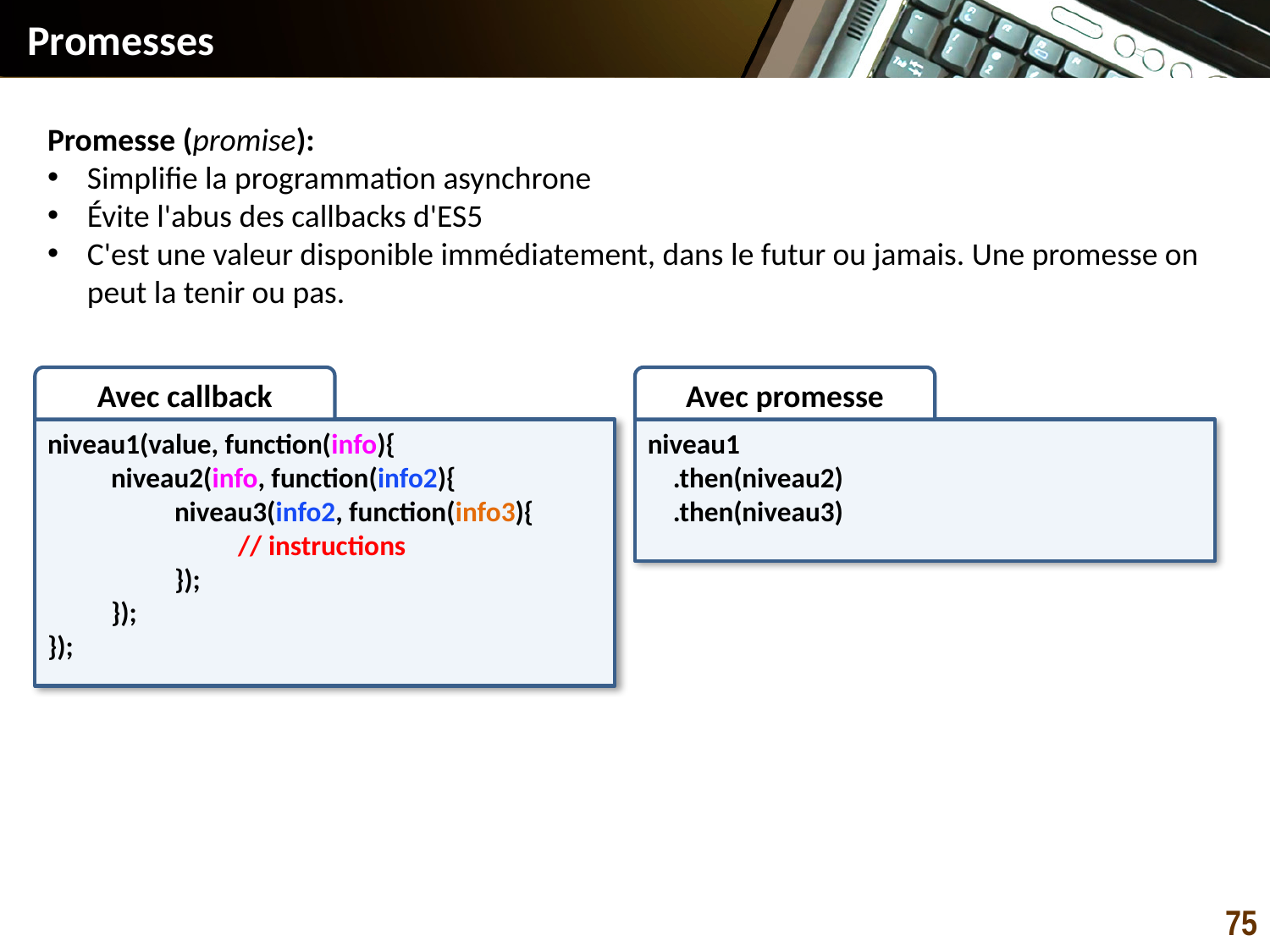

Promesses

Promesse (promise):
Simplifie la programmation asynchrone
Évite l'abus des callbacks d'ES5
C'est une valeur disponible immédiatement, dans le futur ou jamais. Une promesse on peut la tenir ou pas.

Avec callback
niveau1(value, function(info){
niveau2(info, function(info2){
niveau3(info2, function(info3){
// instructions
});
});
});
Avec promesse
niveau1
    .then(niveau2)
    .then(niveau3)
75